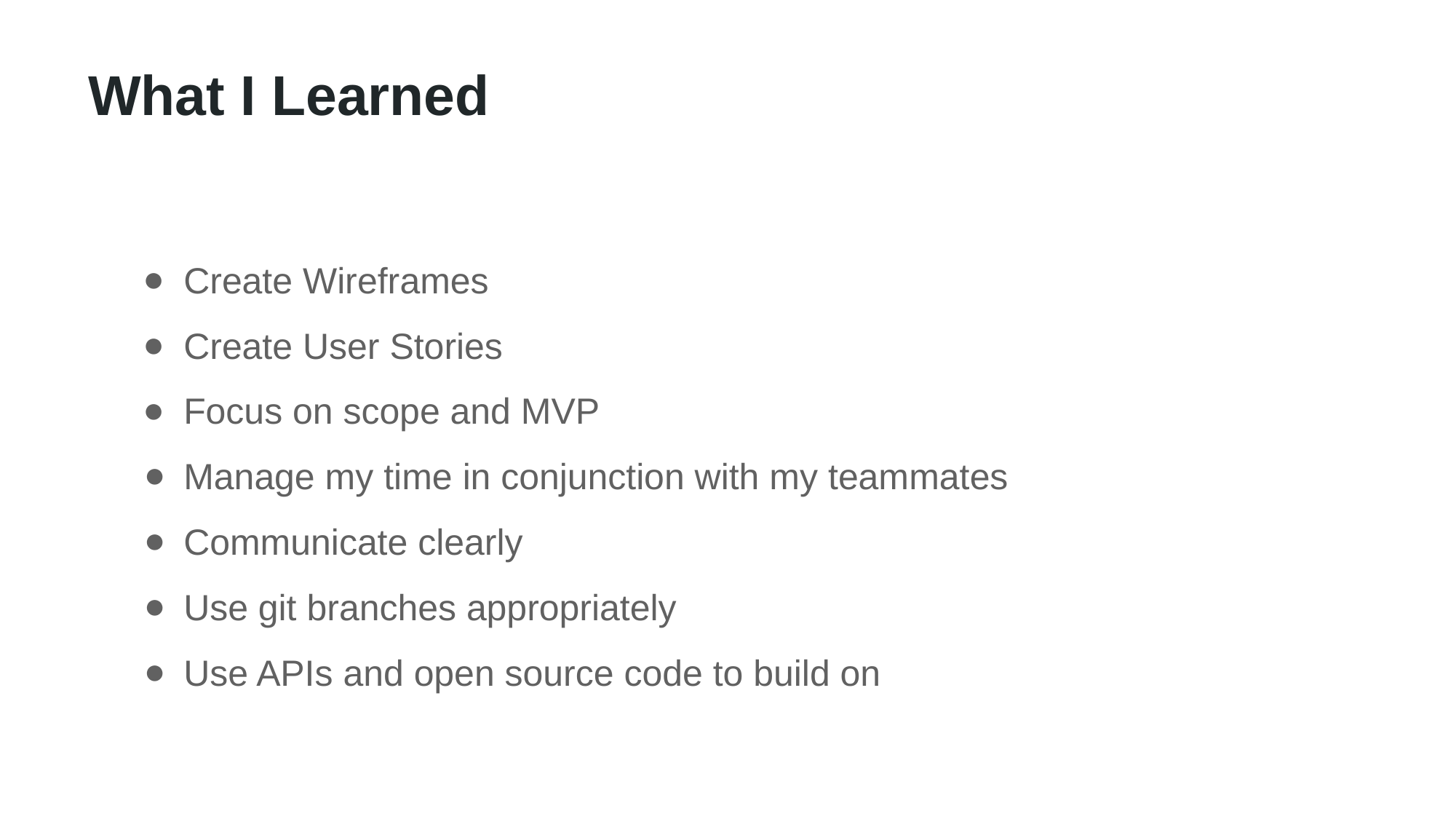

# What I Learned
Create Wireframes
Create User Stories
Focus on scope and MVP
Manage my time in conjunction with my teammates
Communicate clearly
Use git branches appropriately
Use APIs and open source code to build on